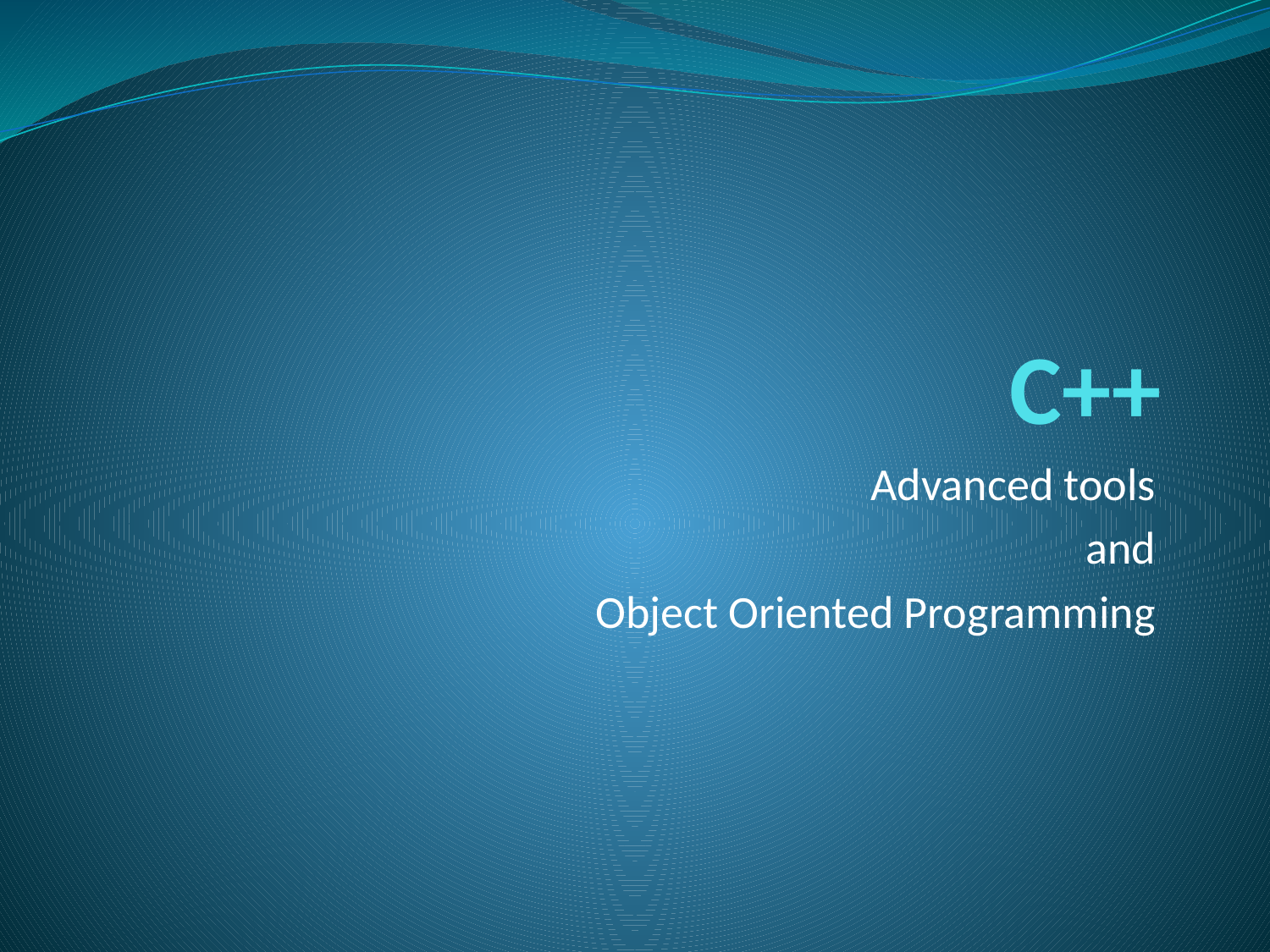

# C++
Advanced tools
and
Object Oriented Programming